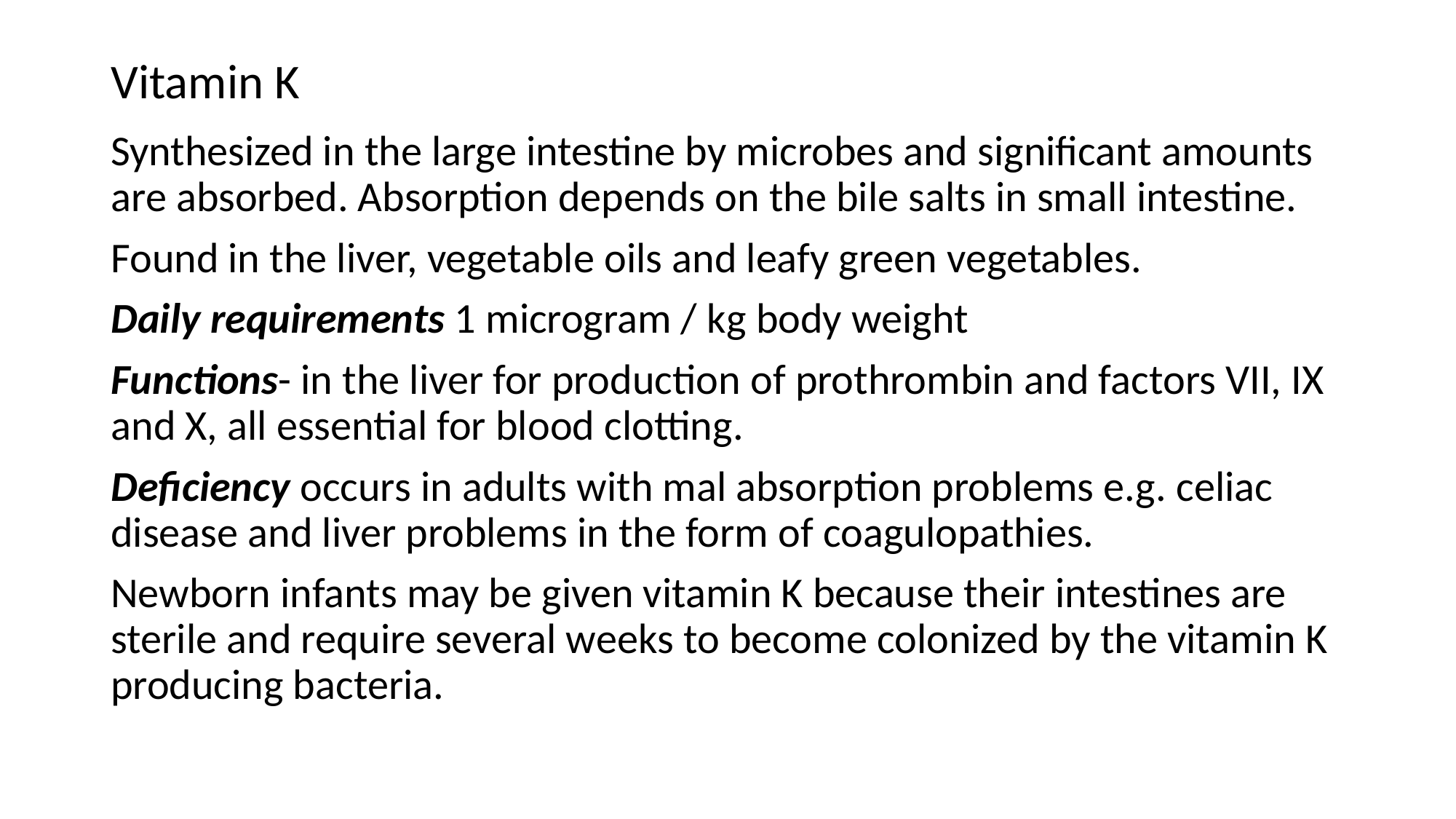

# Vitamin K
Synthesized in the large intestine by microbes and significant amounts are absorbed. Absorption depends on the bile salts in small intestine.
Found in the liver, vegetable oils and leafy green vegetables.
Daily requirements 1 microgram / kg body weight
Functions- in the liver for production of prothrombin and factors VII, IX and X, all essential for blood clotting.
Deficiency occurs in adults with mal absorption problems e.g. celiac disease and liver problems in the form of coagulopathies.
Newborn infants may be given vitamin K because their intestines are sterile and require several weeks to become colonized by the vitamin K producing bacteria.